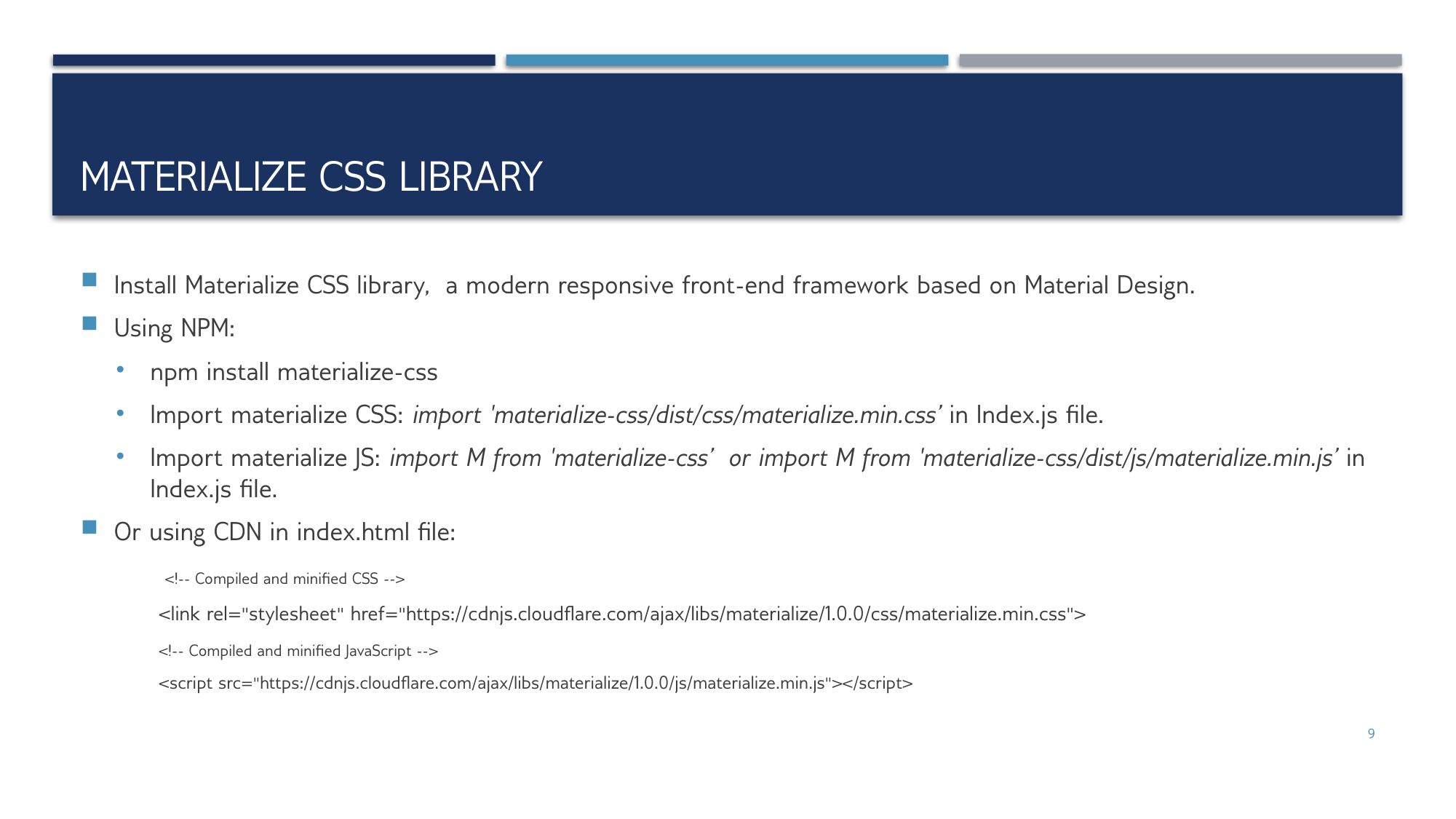

# Materialize CSS library
Install Materialize CSS library,  a modern responsive front-end framework based on Material Design.
Using NPM:
npm install materialize-css
Import materialize CSS: import 'materialize-css/dist/css/materialize.min.css’ in Index.js file.
Import materialize JS: import M from 'materialize-css’  or import M from 'materialize-css/dist/js/materialize.min.js’ in Index.js file.
Or using CDN in index.html file:
	 <!-- Compiled and minified CSS -->
    	<link rel="stylesheet" href="https://cdnjs.cloudflare.com/ajax/libs/materialize/1.0.0/css/materialize.min.css">
    	<!-- Compiled and minified JavaScript -->
    	<script src="https://cdnjs.cloudflare.com/ajax/libs/materialize/1.0.0/js/materialize.min.js"></script>
9